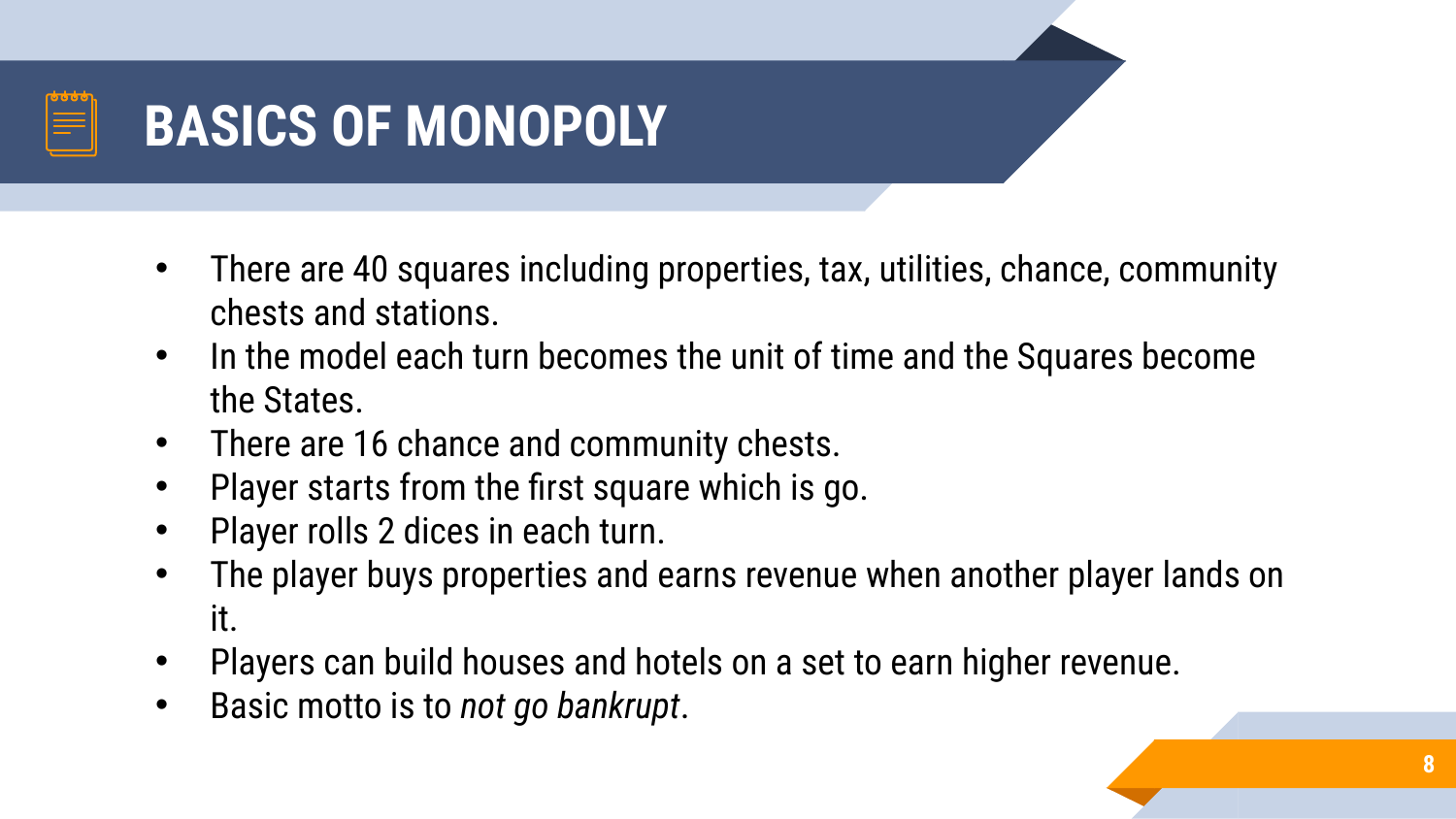

# Basics of monopoly

There are 40 squares including properties, tax, utilities, chance, community chests and stations.
In the model each turn becomes the unit of time and the Squares become the States.
There are 16 chance and community chests.
Player starts from the first square which is go.
Player rolls 2 dices in each turn.
The player buys properties and earns revenue when another player lands on it.
Players can build houses and hotels on a set to earn higher revenue.
Basic motto is to not go bankrupt.

8